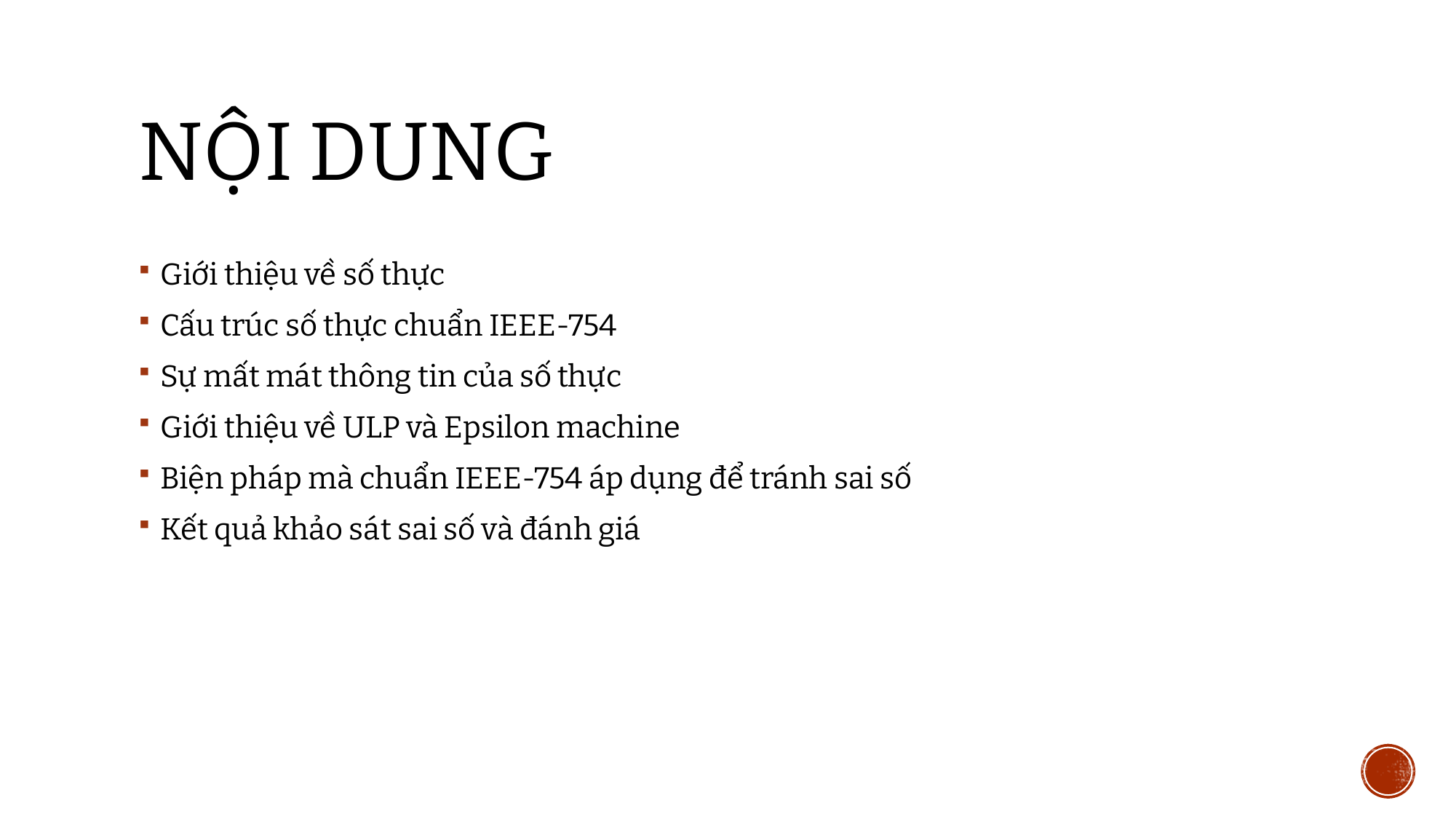

# Nội dung
Giới thiệu về số thực
Cấu trúc số thực chuẩn IEEE-754
Sự mất mát thông tin của số thực
Giới thiệu về ULP và Epsilon machine
Biện pháp mà chuẩn IEEE-754 áp dụng để tránh sai số
Kết quả khảo sát sai số và đánh giá